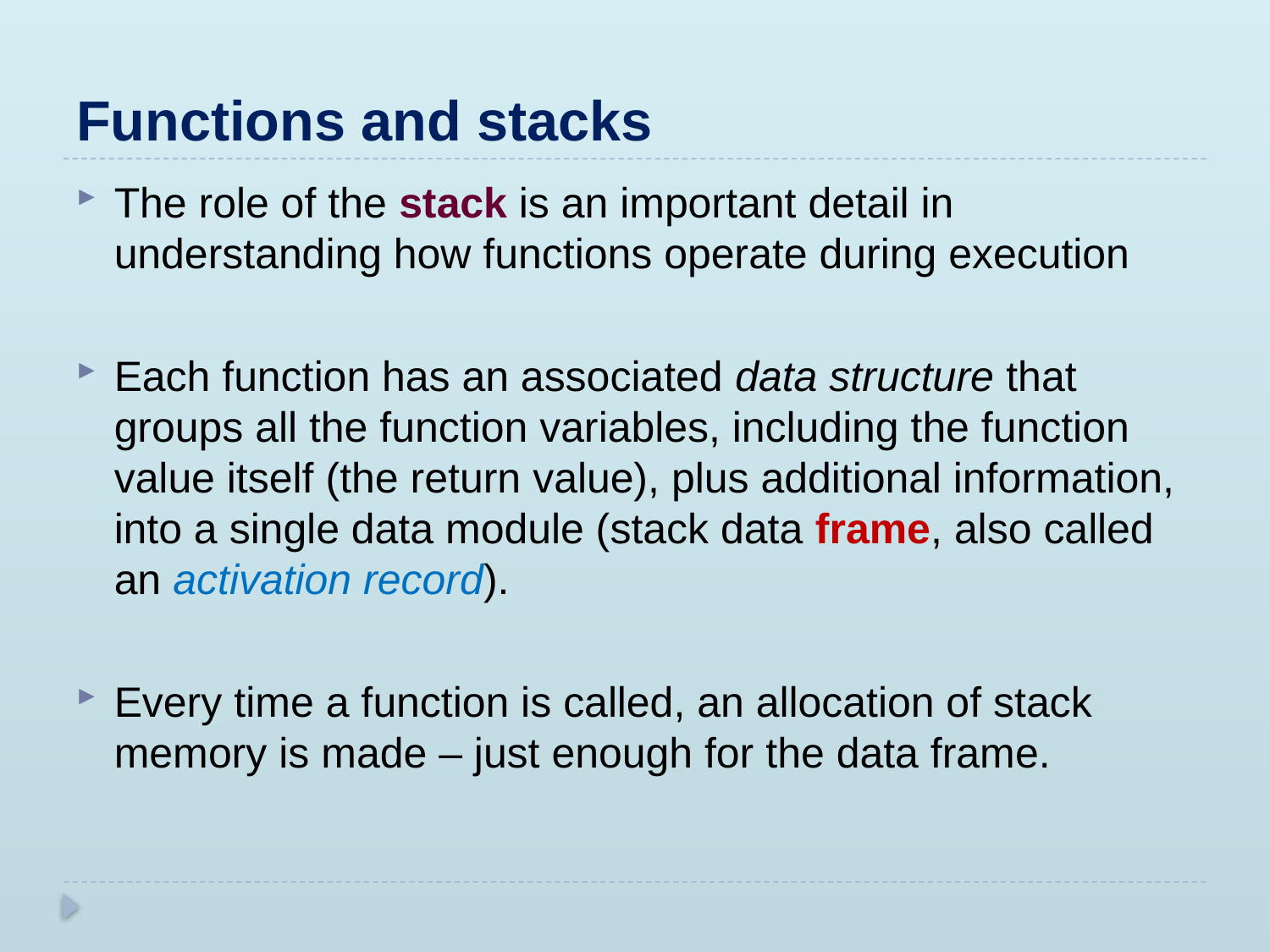

# Functions and stacks
The role of the stack is an important detail in understanding how functions operate during execution

Each function has an associated data structure that groups all the function variables, including the function value itself (the return value), plus additional information, into a single data module (stack data frame, also called an activation record).

Every time a function is called, an allocation of stack memory is made – just enough for the data frame.